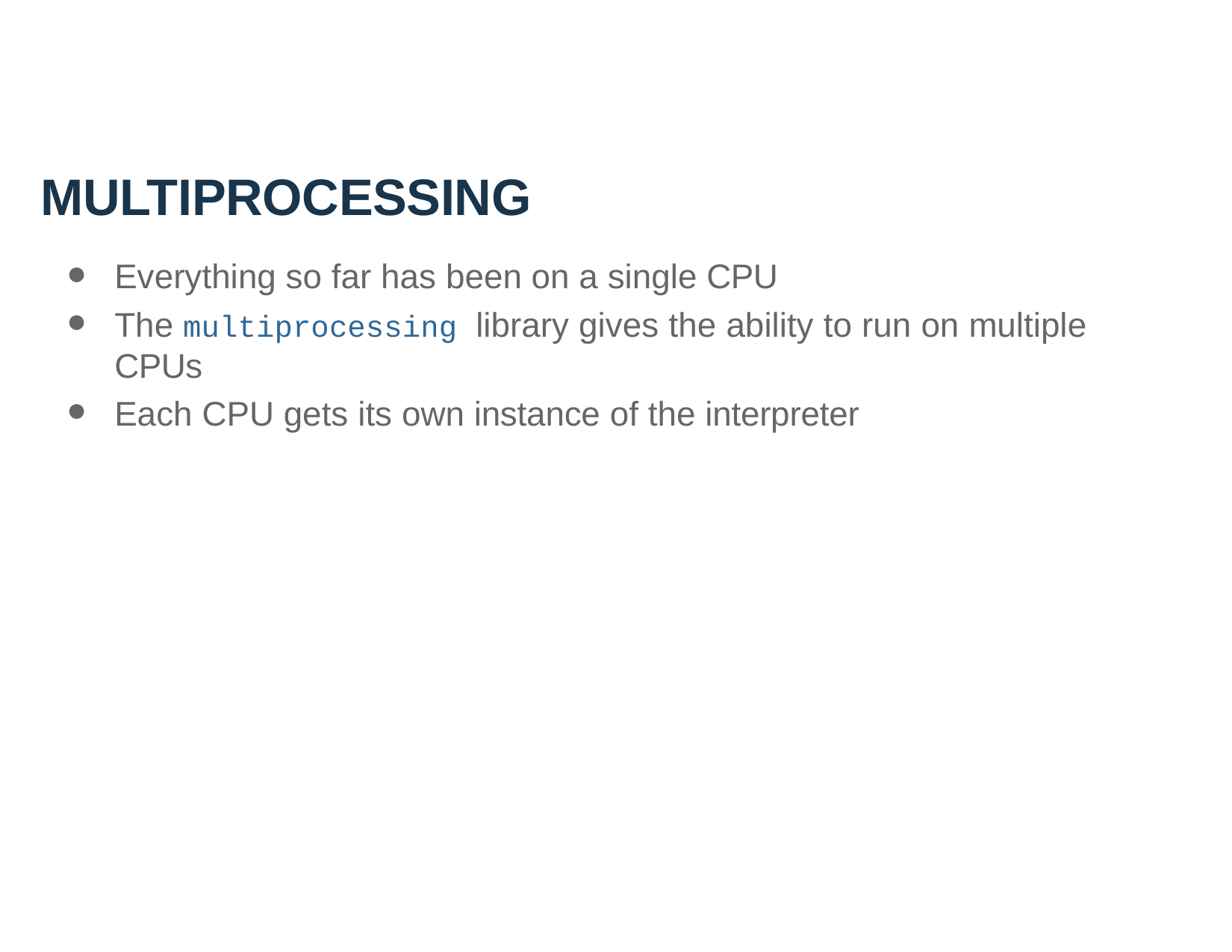

# MULTIPROCESSING
Everything so far has been on a single CPU
The multiprocessing library gives the ability to run on multiple CPUs
Each CPU gets its own instance of the interpreter